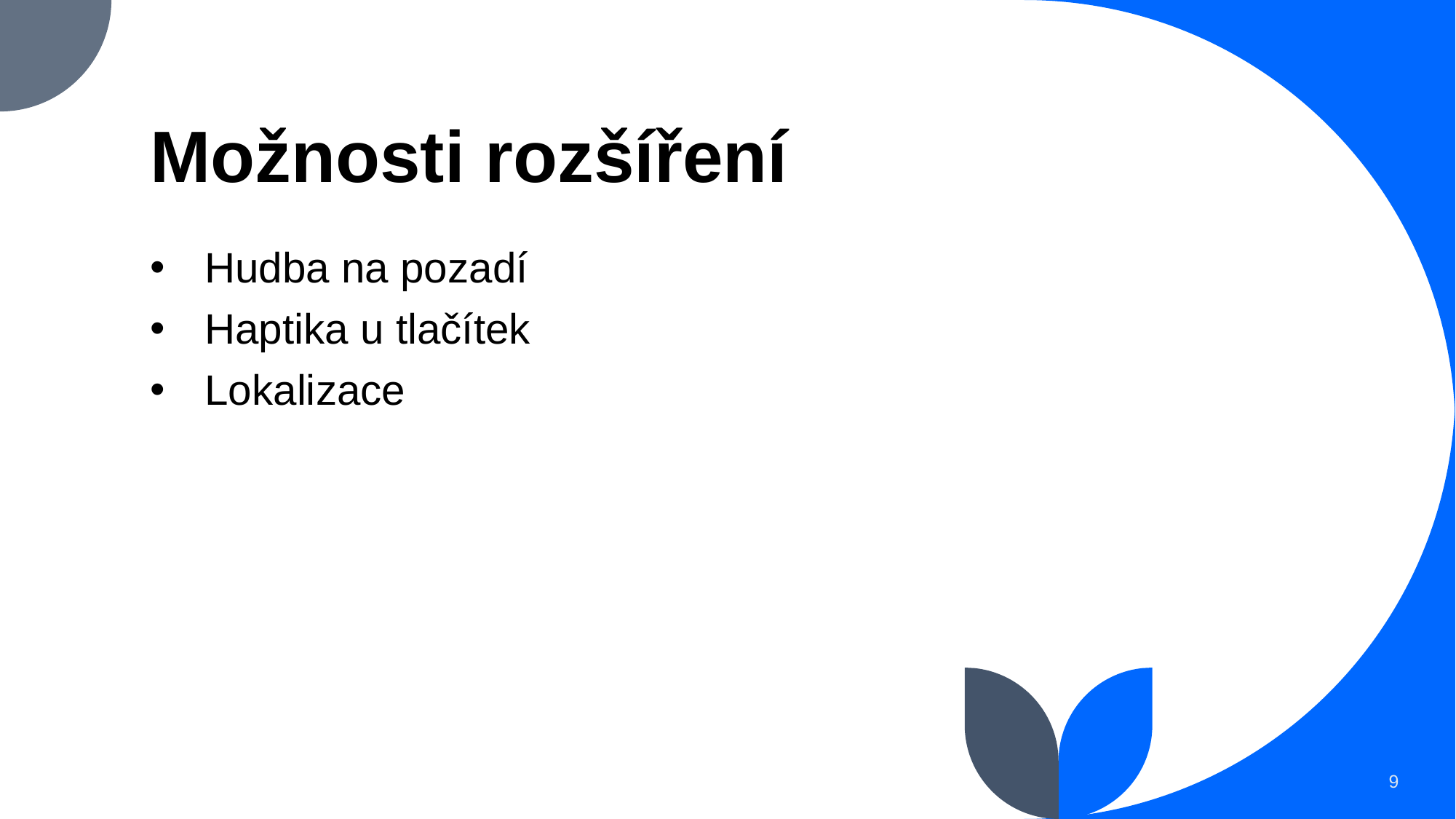

# Možnosti rozšíření
Hudba na pozadí
Haptika u tlačítek
Lokalizace
9